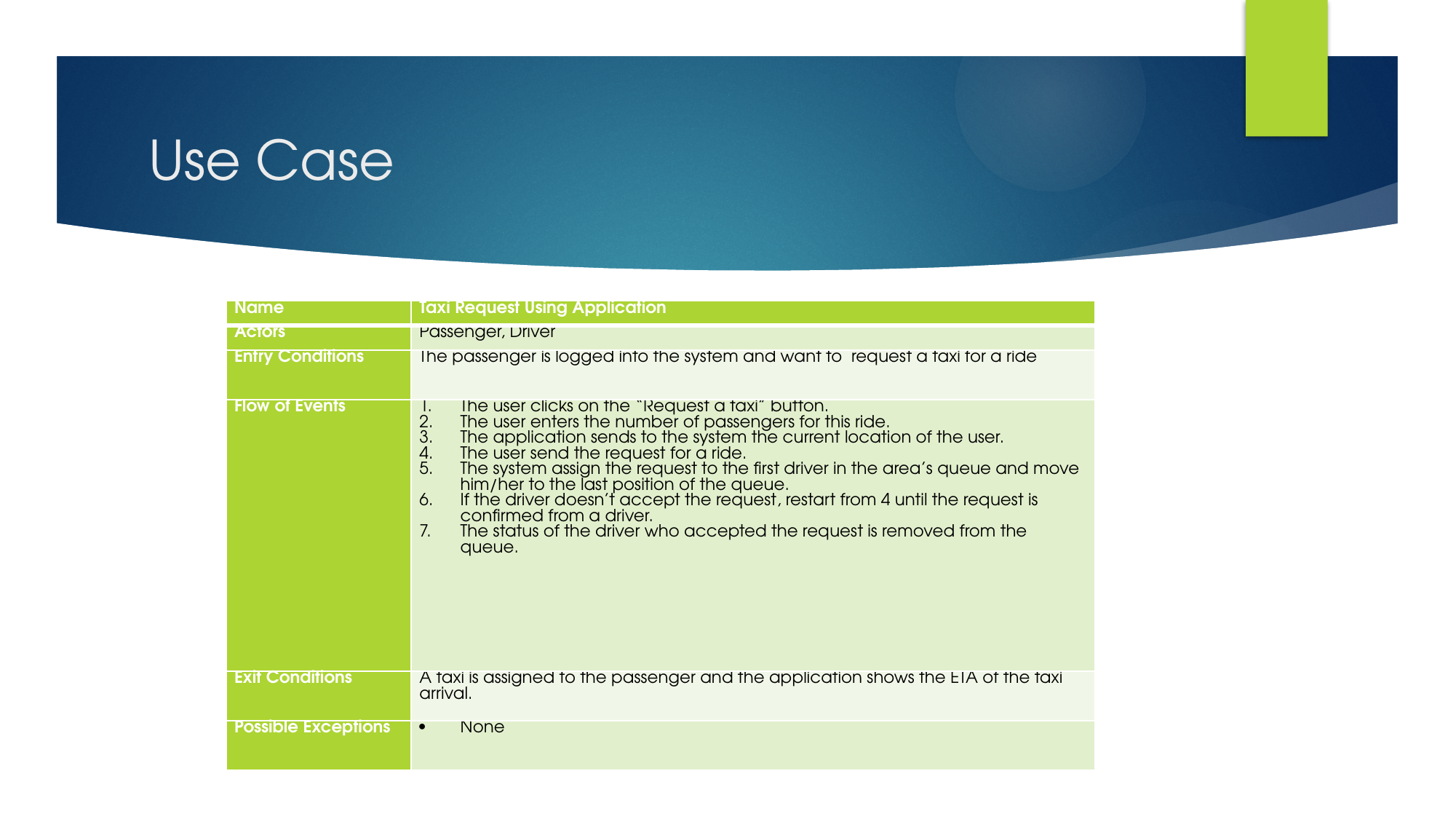

# Use Case
| Name | Taxi Request Using Application |
| --- | --- |
| Actors | Passenger, Driver |
| Entry Conditions | The passenger is logged into the system and want to request a taxi for a ride |
| Flow of Events | The user clicks on the “Request a taxi” button. The user enters the number of passengers for this ride. The application sends to the system the current location of the user. The user send the request for a ride. The system assign the request to the first driver in the area’s queue and move him/her to the last position of the queue. If the driver doesn’t accept the request, restart from 4 until the request is confirmed from a driver. The status of the driver who accepted the request is removed from the queue. |
| Exit Conditions | A taxi is assigned to the passenger and the application shows the ETA of the taxi arrival. |
| Possible Exceptions | None |